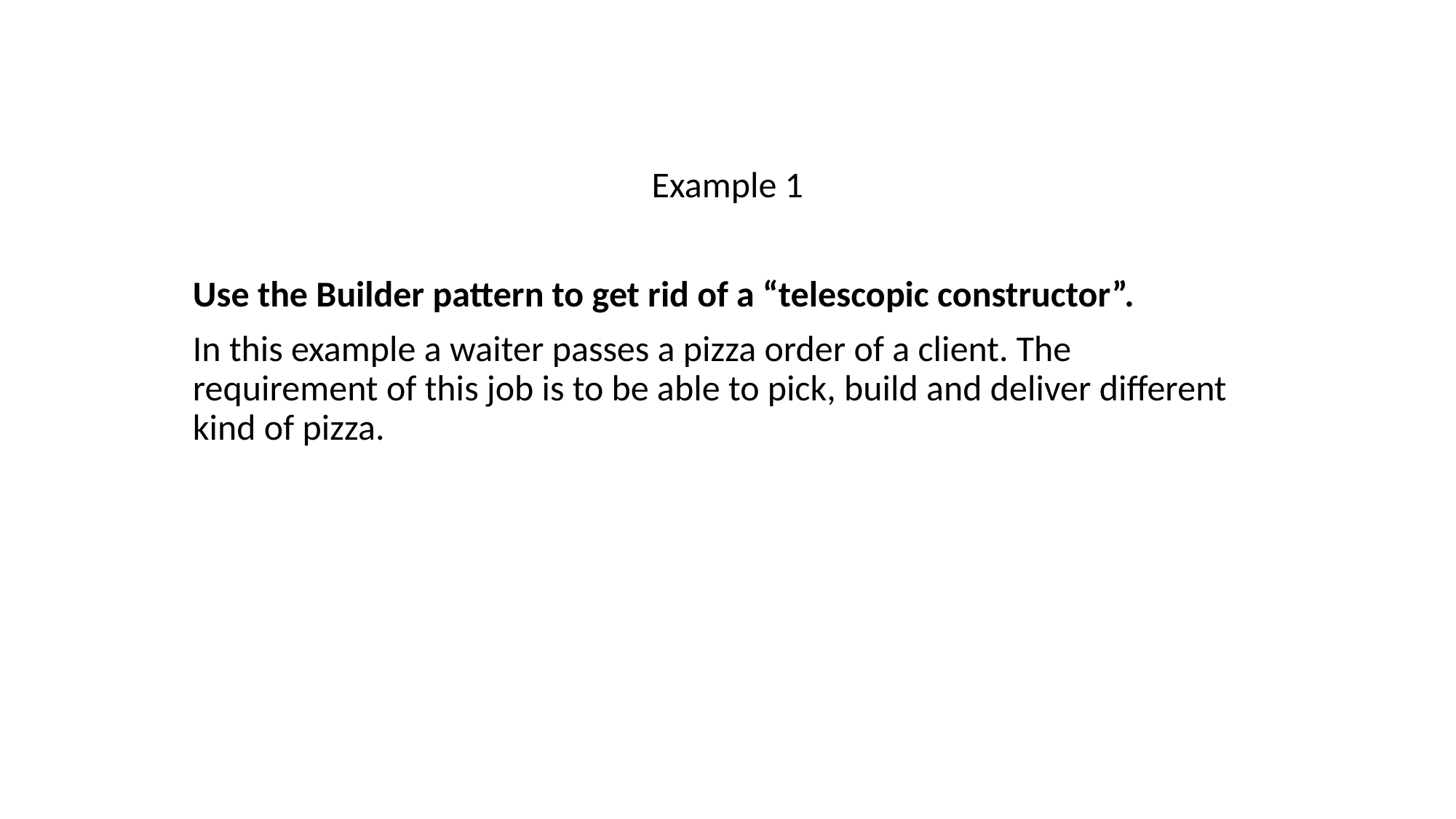

Example 1

Use the Builder pattern to get rid of a “telescopic constructor”.
In this example a waiter passes a pizza order of a client. The requirement of this job is to be able to pick, build and deliver different kind of pizza.